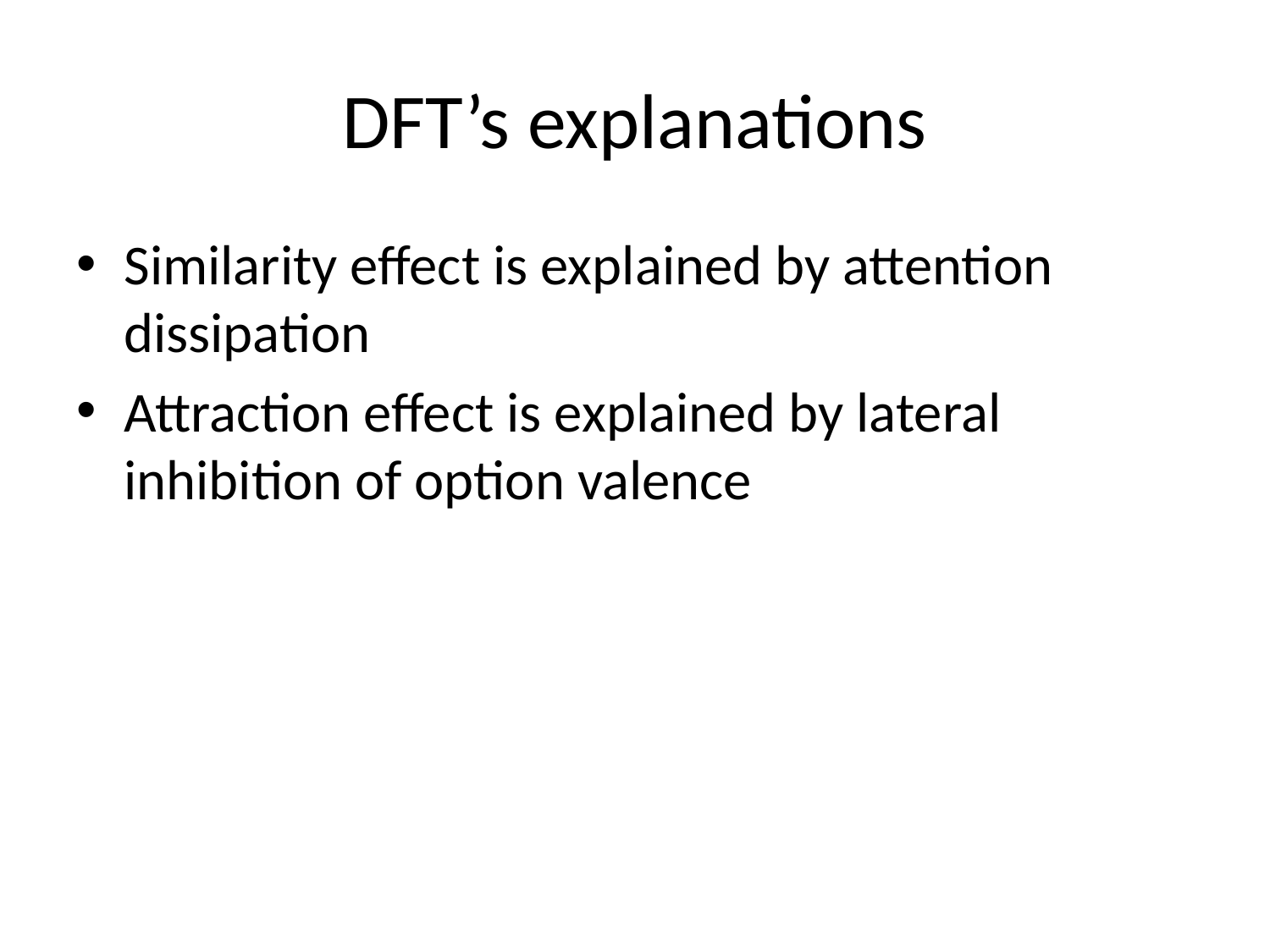

# DFT’s explanations
Similarity effect is explained by attention dissipation
Attraction effect is explained by lateral inhibition of option valence